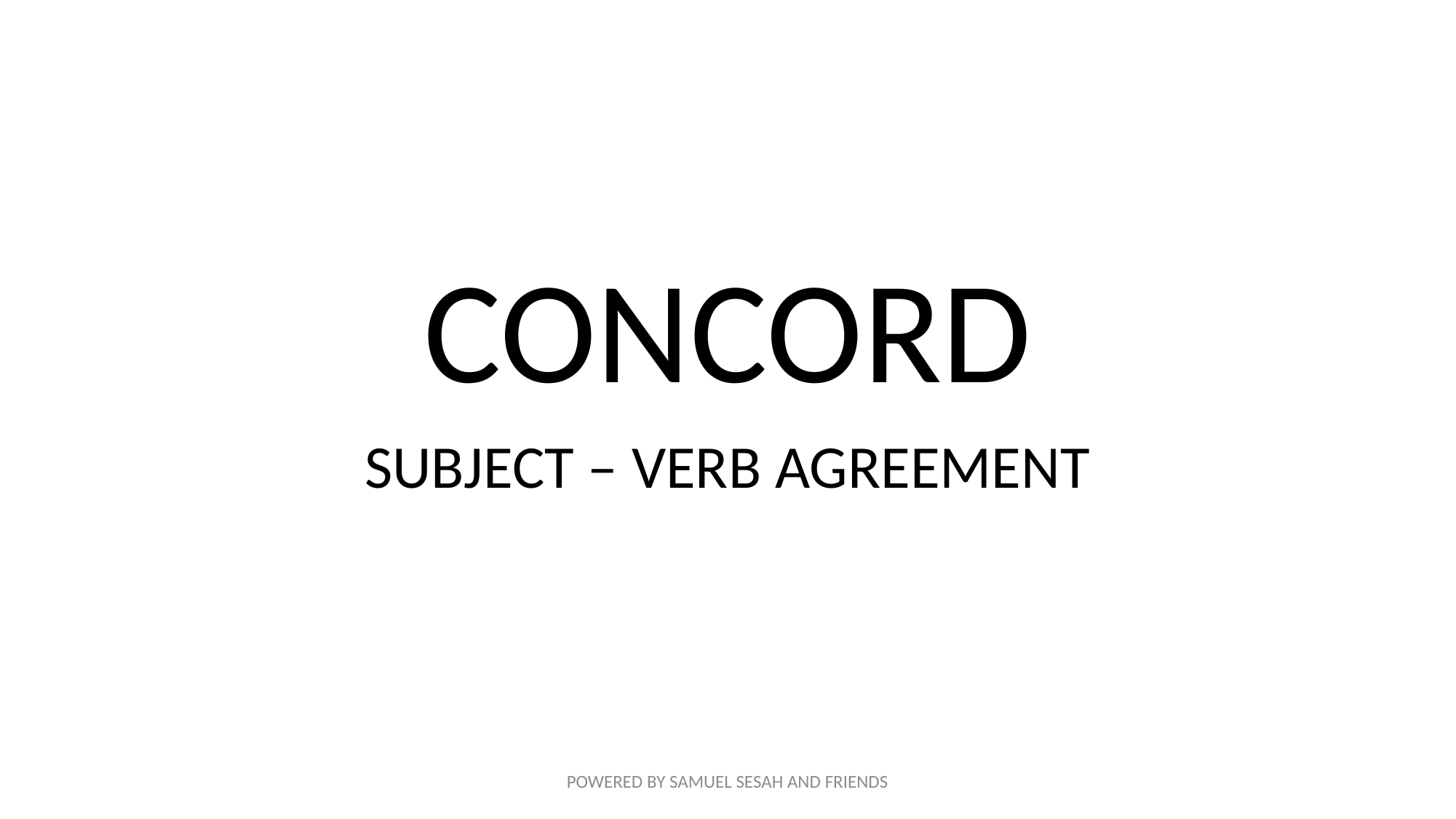

# CONCORD
SUBJECT – VERB AGREEMENT

POWERED BY SAMUEL SESAH AND FRIENDS